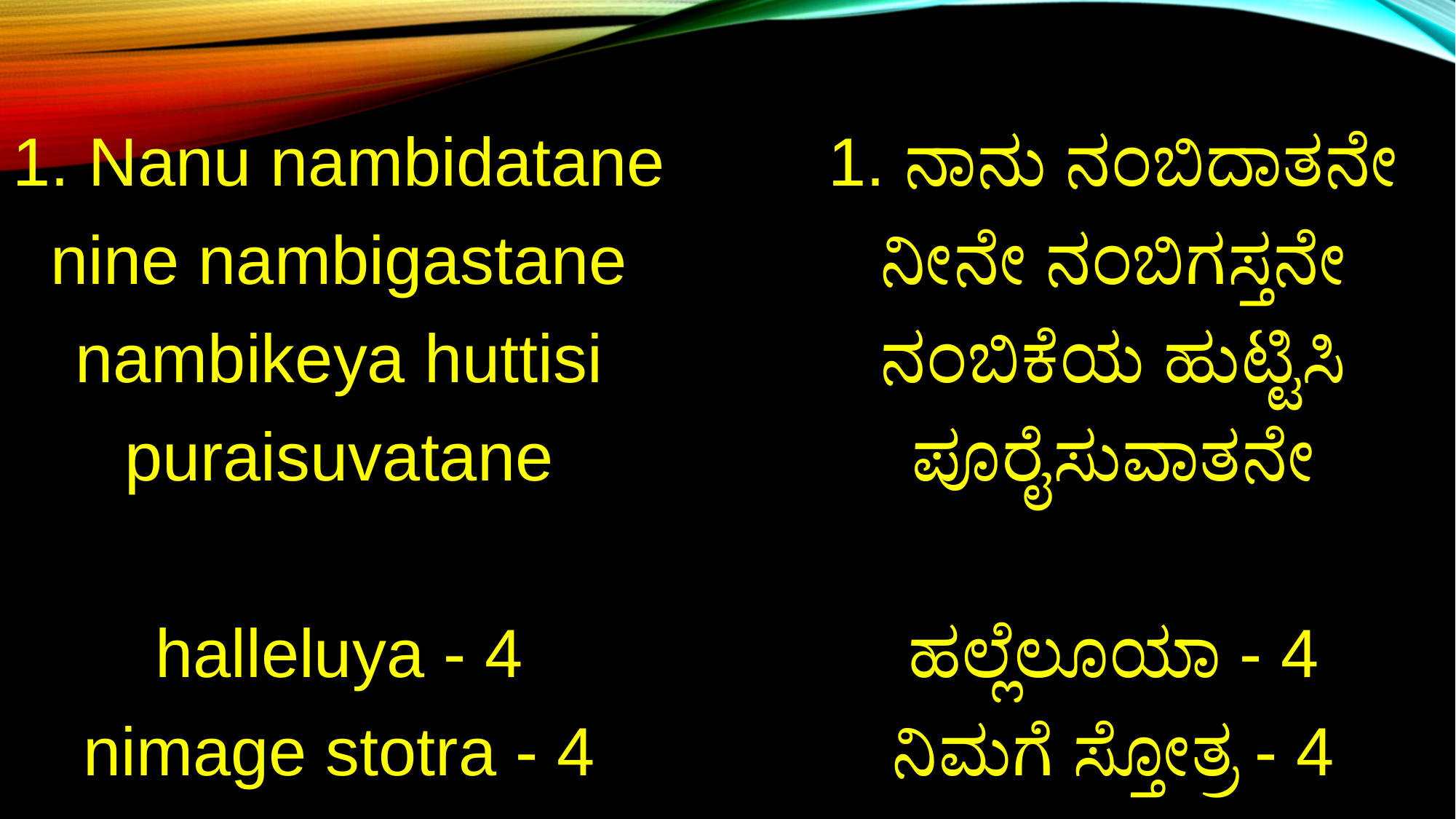

1. Nanu nambidatane nine nambigastane
nambikeya huttisi puraisuvatane
halleluya - 4
nimage stotra - 4
1. ನಾನು ನಂಬಿದಾತನೇ ನೀನೇ ನಂಬಿಗಸ್ತನೇ
ನಂಬಿಕೆಯ ಹುಟ್ಟಿಸಿ ಪೂರೈಸುವಾತನೇ
ಹಲ್ಲೆಲೂಯಾ - 4
ನಿಮಗೆ ಸ್ತೋತ್ರ - 4